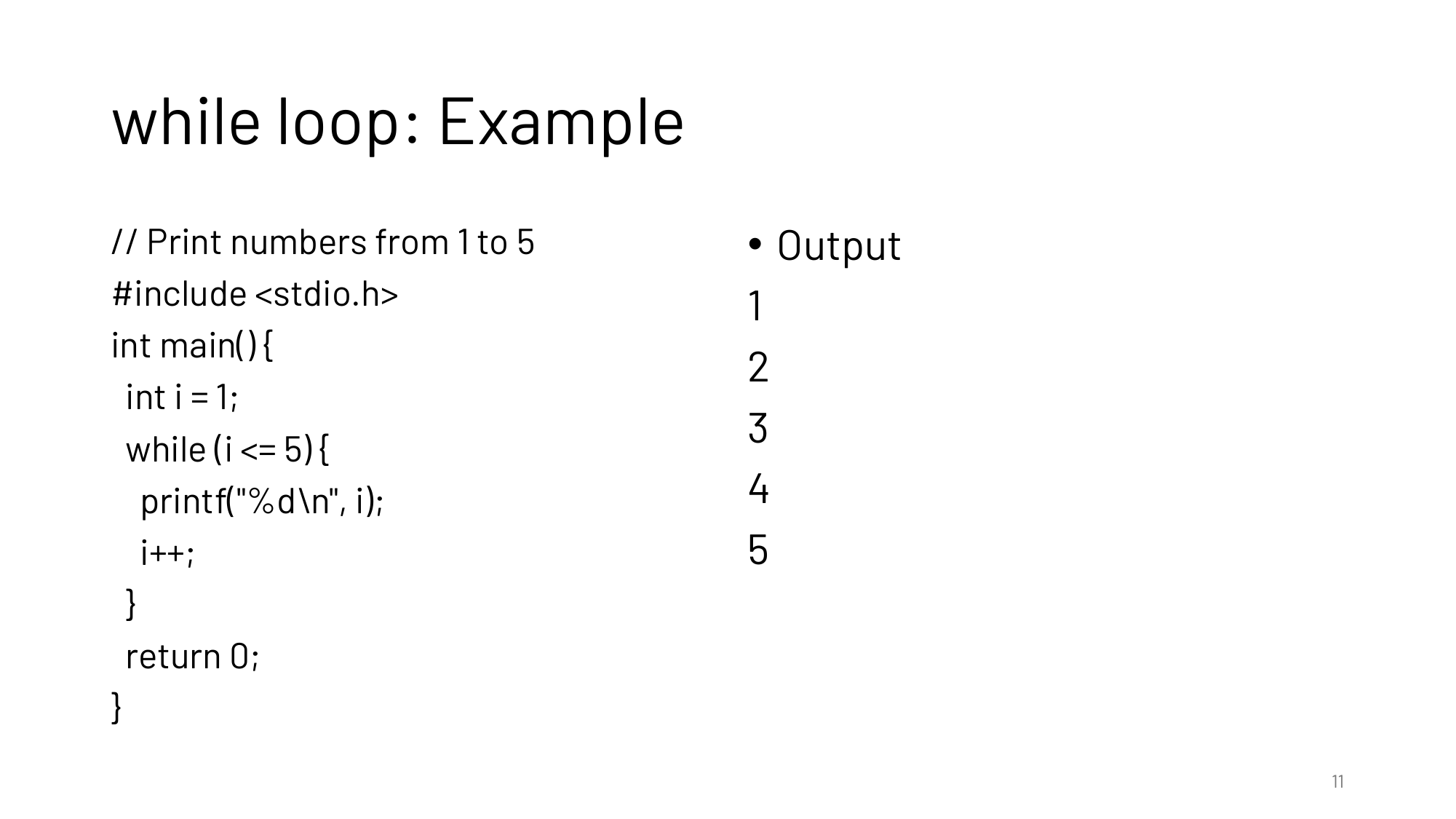

# while loop: Example
// Print numbers from 1 to 5
#include <stdio.h>
int main() {
  int i = 1;
  while (i <= 5) {
    printf("%d\n", i);
    i++;
  }
  return 0;
}
Output
1
2
3
4
5

11